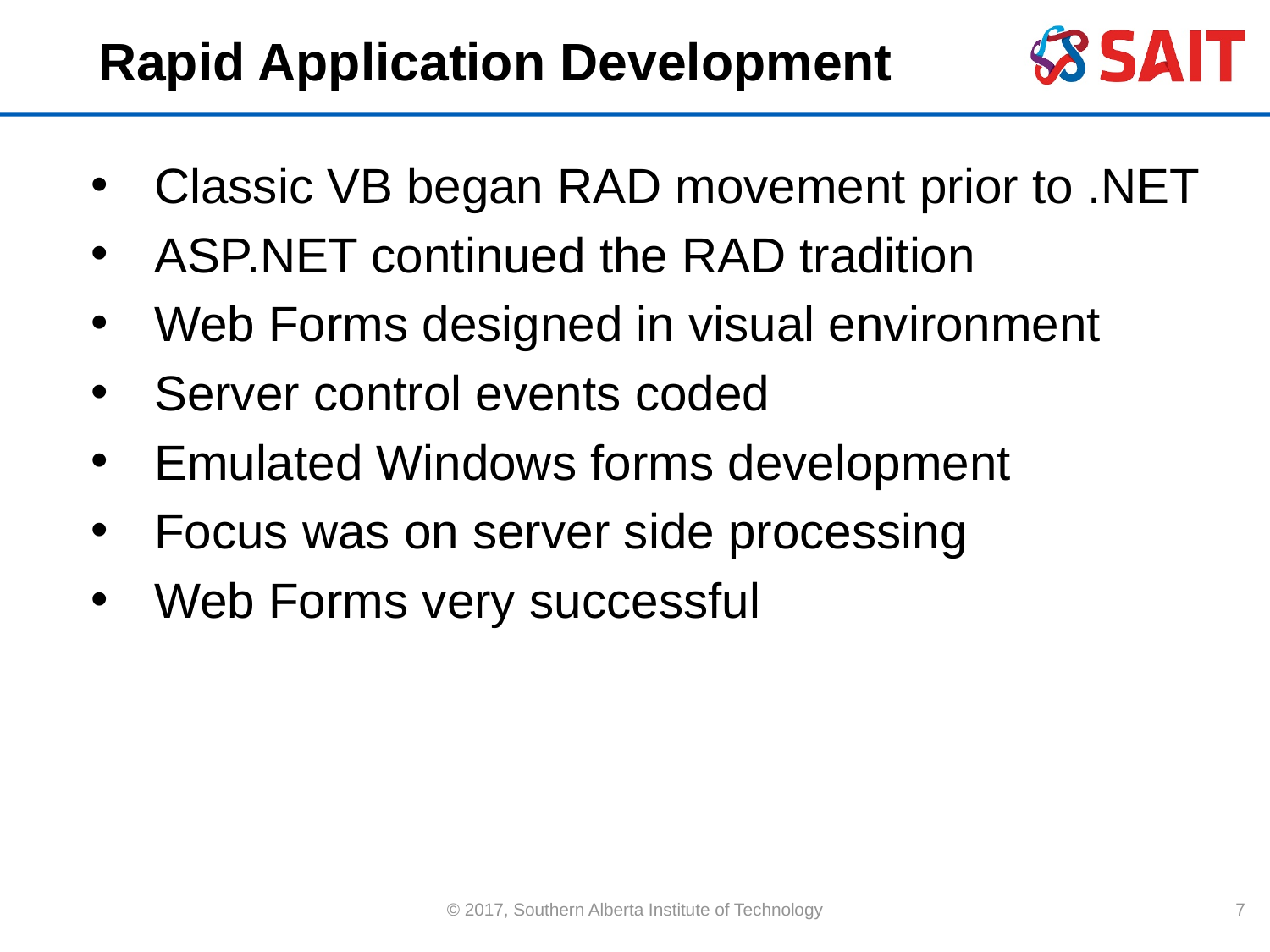

# Rapid Application Development
Classic VB began RAD movement prior to .NET
ASP.NET continued the RAD tradition
Web Forms designed in visual environment
Server control events coded
Emulated Windows forms development
Focus was on server side processing
Web Forms very successful